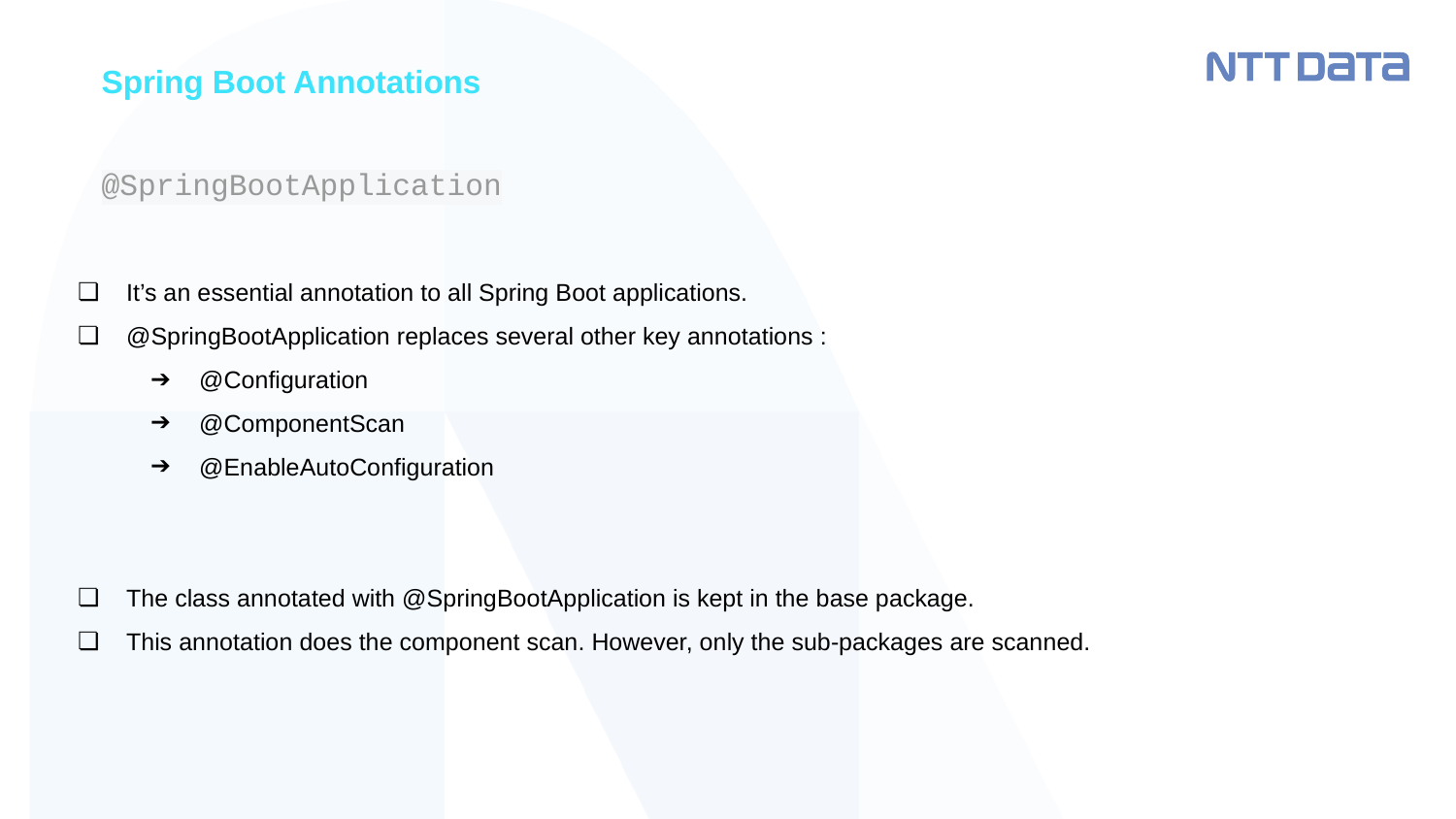

Spring Boot Annotations
# @SpringBootApplication

It’s an essential annotation to all Spring Boot applications.
@SpringBootApplication replaces several other key annotations :
@Configuration
@ComponentScan
@EnableAutoConfiguration

The class annotated with @SpringBootApplication is kept in the base package.
This annotation does the component scan. However, only the sub-packages are scanned.